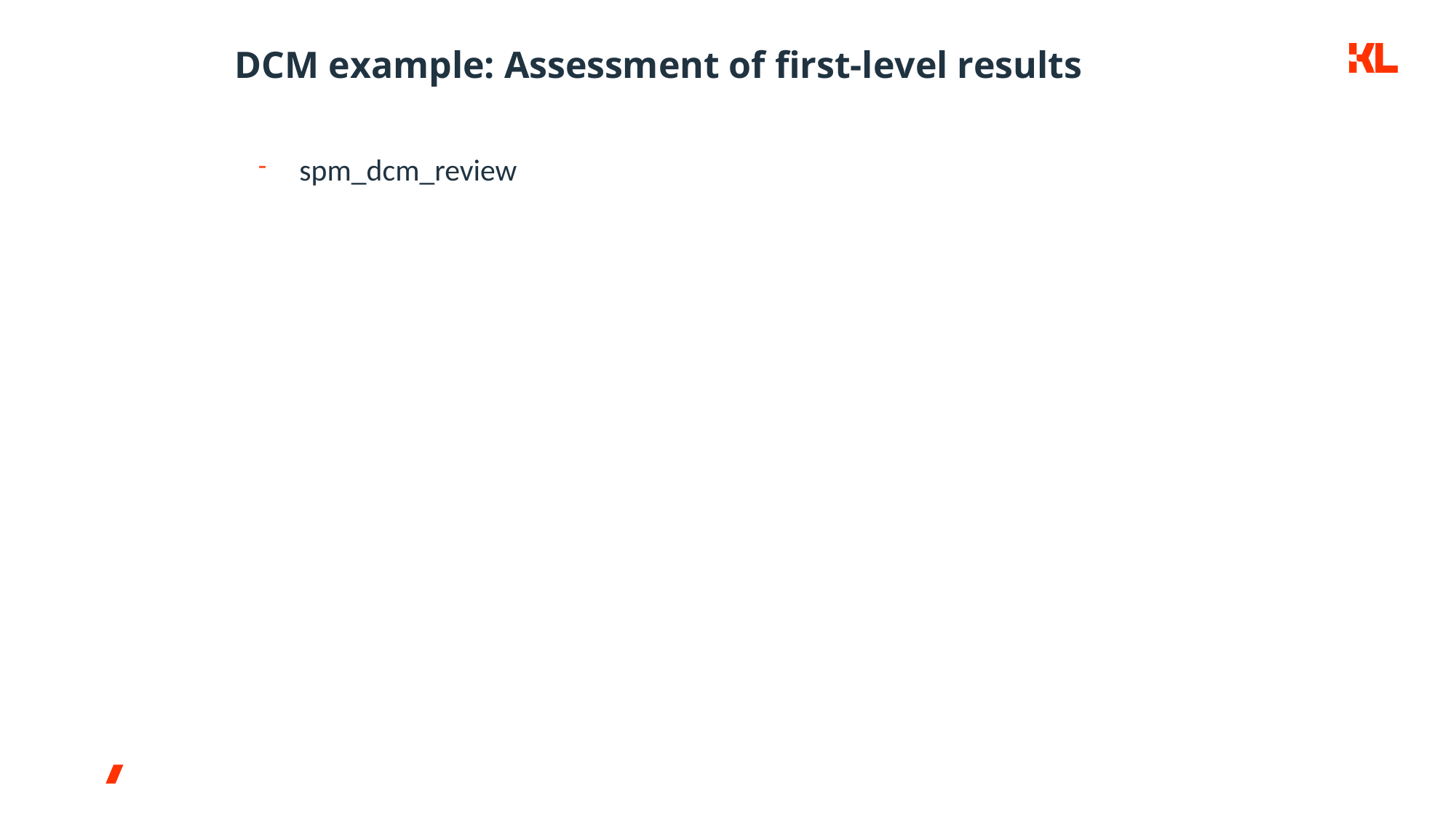

# DCM example: Assessment of first-level results
spm_dcm_review